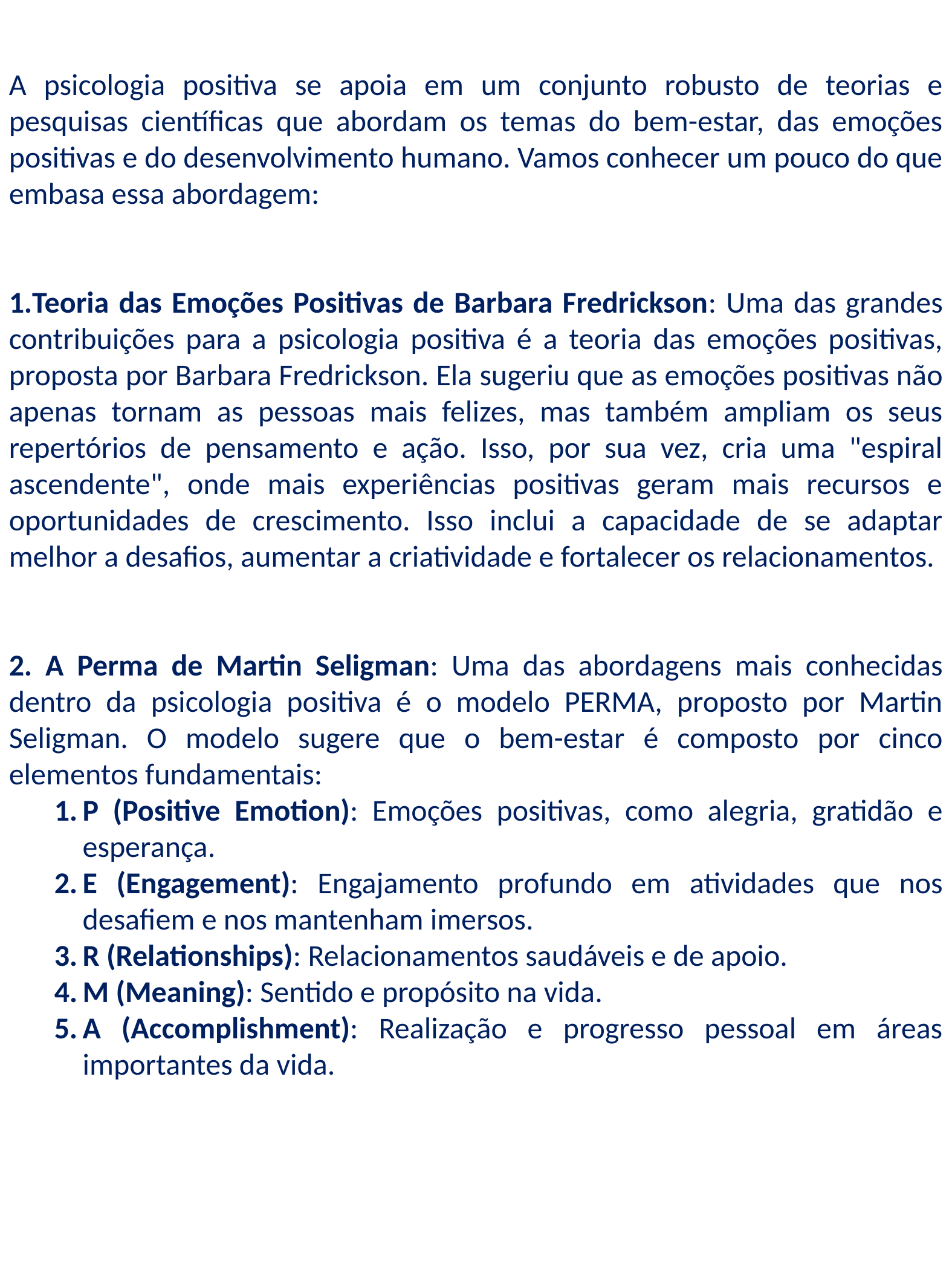

A psicologia positiva se apoia em um conjunto robusto de teorias e pesquisas científicas que abordam os temas do bem-estar, das emoções positivas e do desenvolvimento humano. Vamos conhecer um pouco do que embasa essa abordagem:

Teoria das Emoções Positivas de Barbara Fredrickson: Uma das grandes contribuições para a psicologia positiva é a teoria das emoções positivas, proposta por Barbara Fredrickson. Ela sugeriu que as emoções positivas não apenas tornam as pessoas mais felizes, mas também ampliam os seus repertórios de pensamento e ação. Isso, por sua vez, cria uma "espiral ascendente", onde mais experiências positivas geram mais recursos e oportunidades de crescimento. Isso inclui a capacidade de se adaptar melhor a desafios, aumentar a criatividade e fortalecer os relacionamentos.

2. A Perma de Martin Seligman: Uma das abordagens mais conhecidas dentro da psicologia positiva é o modelo PERMA, proposto por Martin Seligman. O modelo sugere que o bem-estar é composto por cinco elementos fundamentais:
P (Positive Emotion): Emoções positivas, como alegria, gratidão e esperança.
E (Engagement): Engajamento profundo em atividades que nos desafiem e nos mantenham imersos.
R (Relationships): Relacionamentos saudáveis e de apoio.
M (Meaning): Sentido e propósito na vida.
A (Accomplishment): Realização e progresso pessoal em áreas importantes da vida.